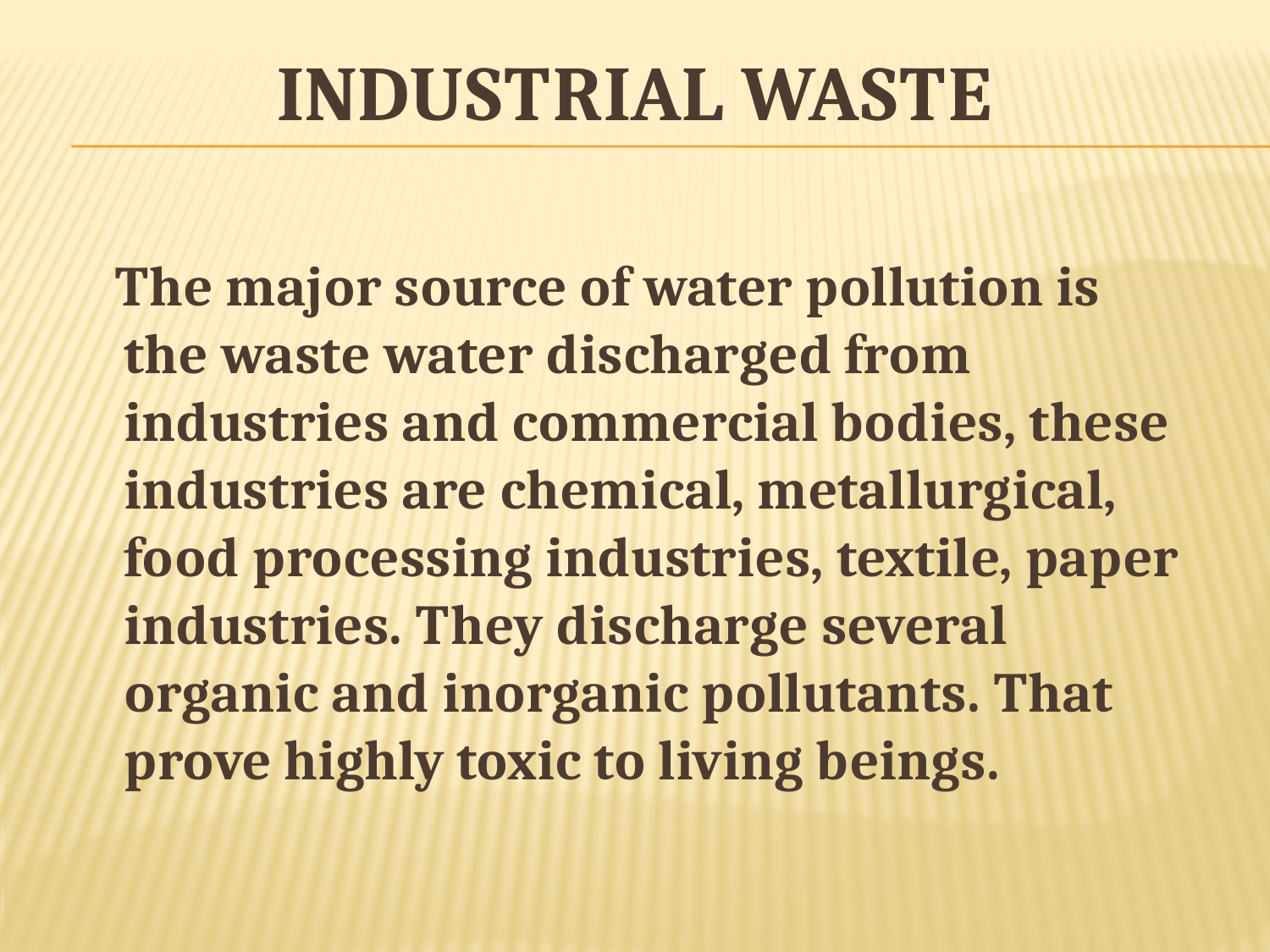

# Industrial Waste
   The major source of water pollution is the waste water discharged from industries and commercial bodies, these industries are chemical, metallurgical, food processing industries, textile, paper industries. They discharge several organic and inorganic pollutants. That prove highly toxic to living beings.